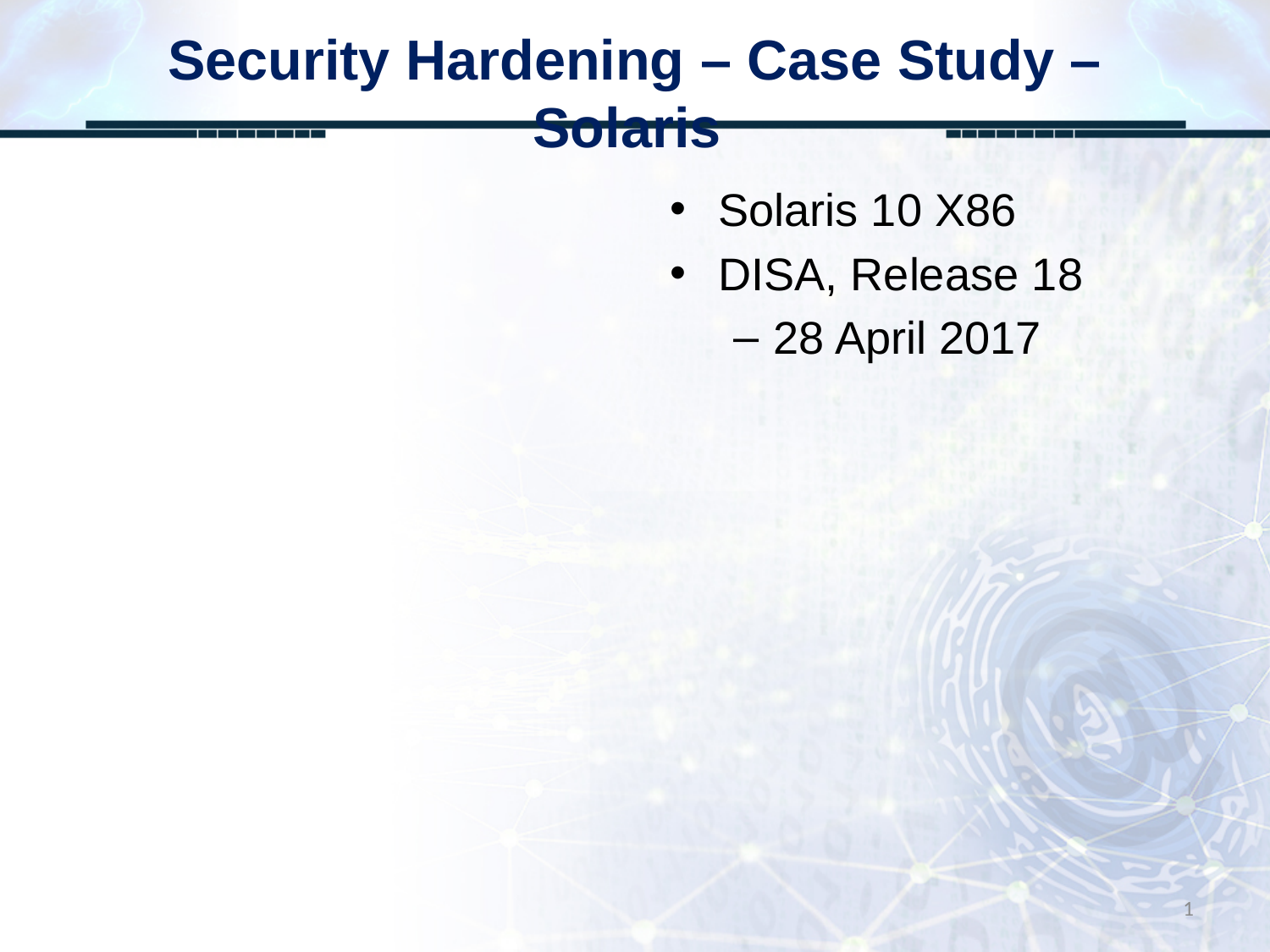

# Security Hardening – Case Study – Solaris
Solaris 10 X86
DISA, Release 18
28 April 2017
1